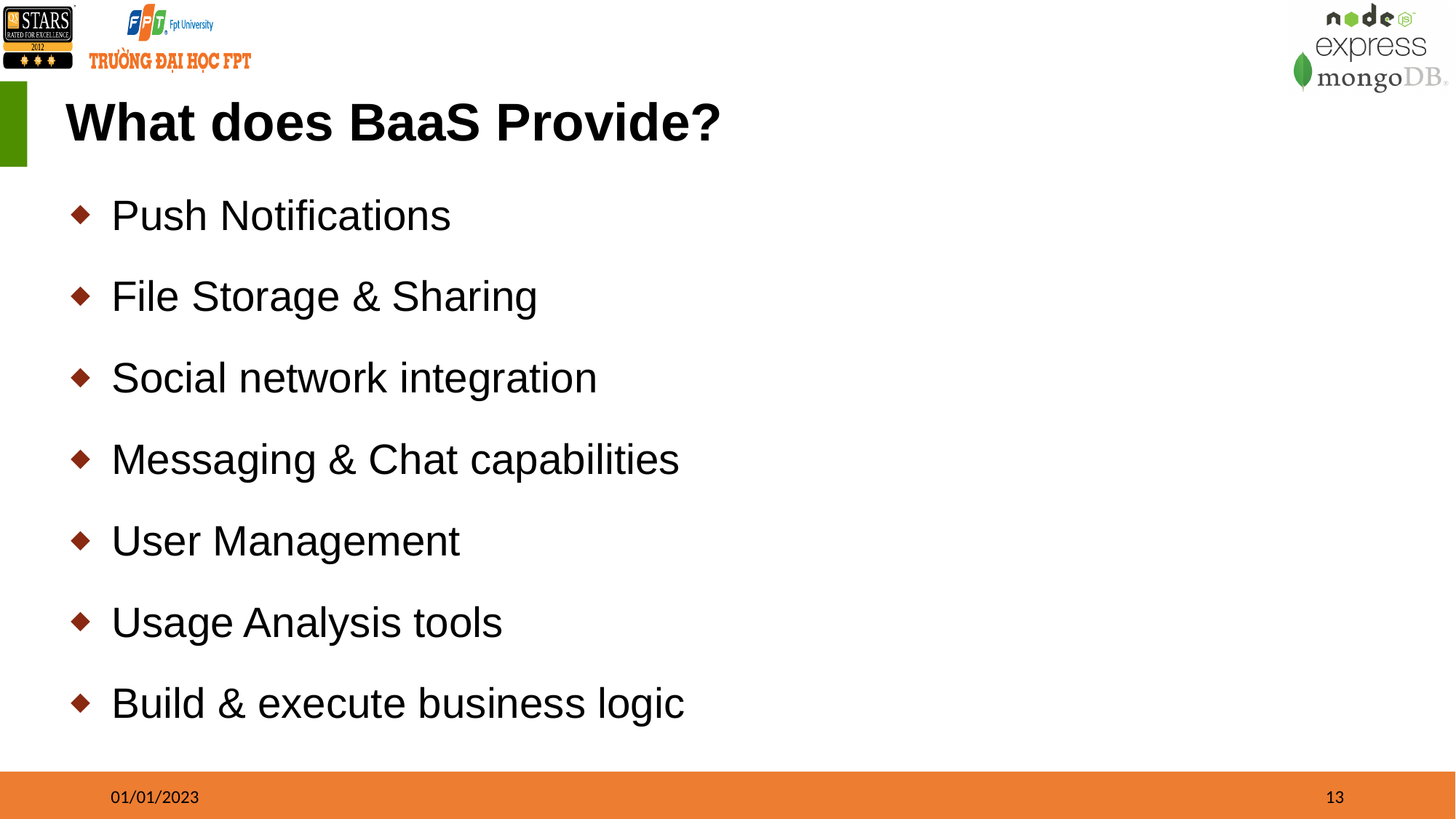

# What does BaaS Provide?
Push Notifications
File Storage & Sharing
Social network integration
Messaging & Chat capabilities
User Management
Usage Analysis tools
Build & execute business logic
01/01/2023
13